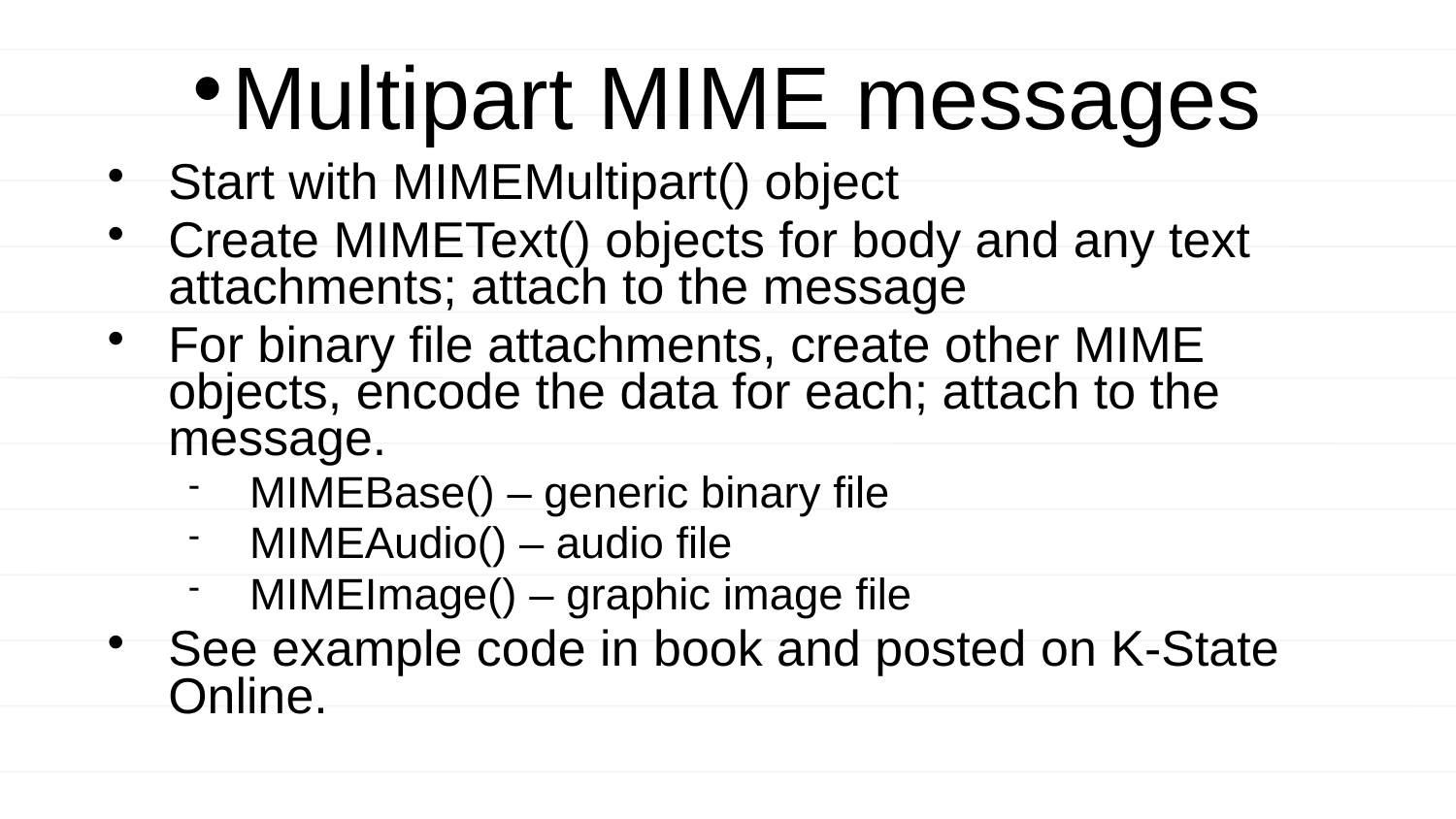

Multipart MIME messages
Start with MIMEMultipart() object
Create MIMEText() objects for body and any text attachments; attach to the message
For binary file attachments, create other MIME objects, encode the data for each; attach to the message.
MIMEBase() – generic binary file
MIMEAudio() – audio file
MIMEImage() – graphic image file
See example code in book and posted on K-State Online.